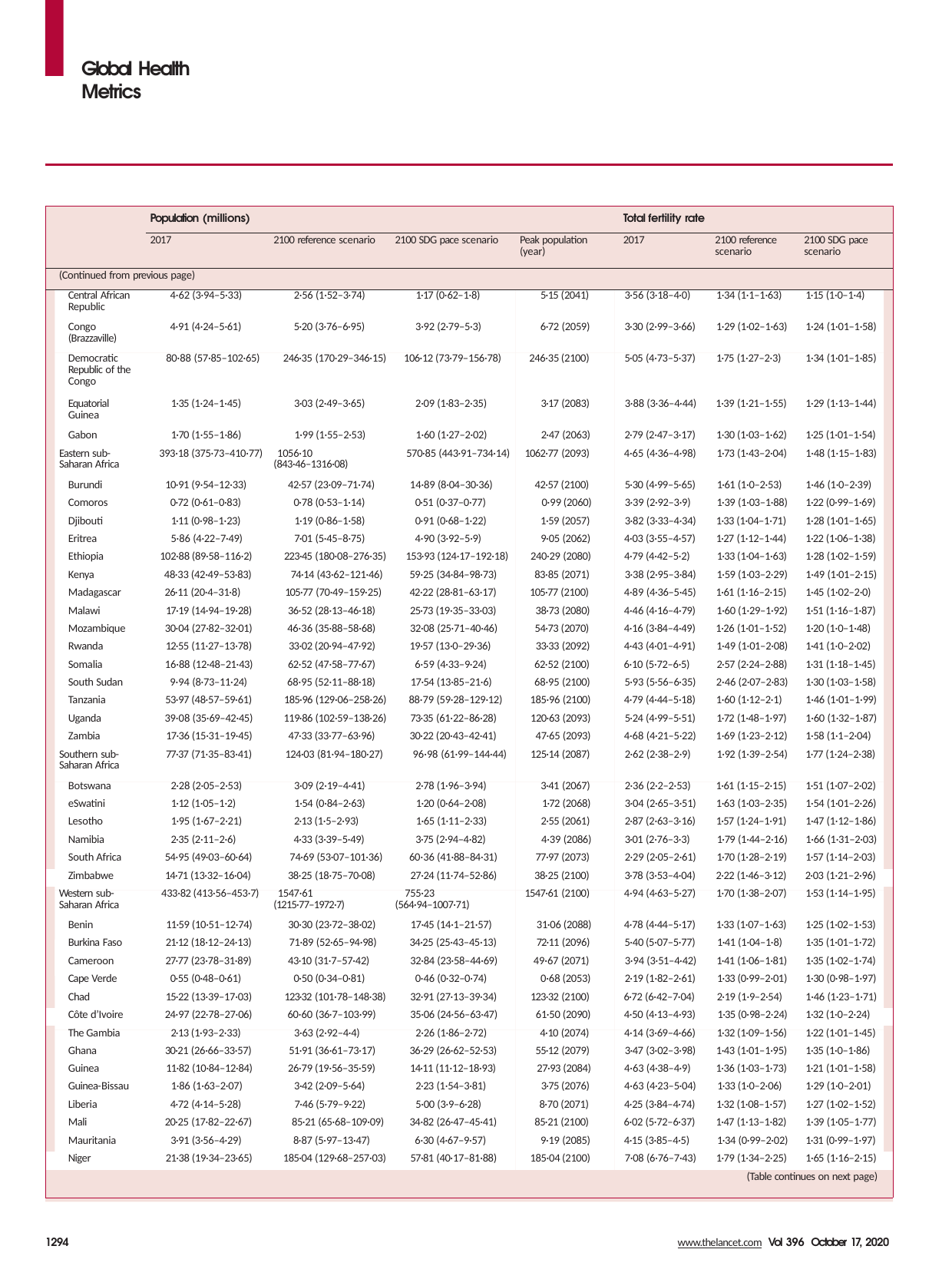

Global Health Metrics

|  | Population (millions) |  |  |  | Total fertility rate |  |  |
| --- | --- | --- | --- | --- | --- | --- | --- |
|  | 2017 | 2100 reference scenario | 2100 SDG pace scenario | Peak population (year) | 2017 | 2100 reference scenario | 2100 SDG pace scenario |
| (Continued from previous page) |  |  |  |  |  |  |  |
| Central African Republic | 4·62 (3·94–5·33) | 2·56 (1·52–3·74) | 1·17 (0·62–1·8) | 5·15 (2041) | 3·56 (3·18–4·0) | 1·34 (1·1–1·63) | 1·15 (1·0–1·4) |
| Congo (Brazzaville) | 4·91 (4·24–5·61) | 5·20 (3·76–6·95) | 3·92 (2·79–5·3) | 6·72 (2059) | 3·30 (2·99–3·66) | 1·29 (1·02–1·63) | 1·24 (1·01–1·58) |
| Democratic Republic of the Congo | 80·88 (57·85–102·65) | 246·35 (170·29–346·15) | 106·12 (73·79–156·78) | 246·35 (2100) | 5·05 (4·73–5·37) | 1·75 (1·27–2·3) | 1·34 (1·01–1·85) |
| Equatorial Guinea | 1·35 (1·24–1·45) | 3·03 (2·49–3·65) | 2·09 (1·83–2·35) | 3·17 (2083) | 3·88 (3·36–4·44) | 1·39 (1·21–1·55) | 1·29 (1·13–1·44) |
| Gabon | 1·70 (1·55–1·86) | 1·99 (1·55–2·53) | 1·60 (1·27–2·02) | 2·47 (2063) | 2·79 (2·47–3·17) | 1·30 (1·03–1·62) | 1·25 (1·01–1·54) |
| Eastern sub- Saharan Africa | 393·18 (375·73–410·77) | 1056·10 (843·46–1316·08) | 570·85 (443·91–734·14) | 1062·77 (2093) | 4·65 (4·36–4·98) | 1·73 (1·43–2·04) | 1·48 (1·15–1·83) |
| Burundi | 10·91 (9·54–12·33) | 42·57 (23·09–71·74) | 14·89 (8·04–30·36) | 42·57 (2100) | 5·30 (4·99–5·65) | 1·61 (1·0–2·53) | 1·46 (1·0–2·39) |
| Comoros | 0·72 (0·61–0·83) | 0·78 (0·53–1·14) | 0·51 (0·37–0·77) | 0·99 (2060) | 3·39 (2·92–3·9) | 1·39 (1·03–1·88) | 1·22 (0·99–1·69) |
| Djibouti | 1·11 (0·98–1·23) | 1·19 (0·86–1·58) | 0·91 (0·68–1·22) | 1·59 (2057) | 3·82 (3·33–4·34) | 1·33 (1·04–1·71) | 1·28 (1·01–1·65) |
| Eritrea | 5·86 (4·22–7·49) | 7·01 (5·45–8·75) | 4·90 (3·92–5·9) | 9·05 (2062) | 4·03 (3·55–4·57) | 1·27 (1·12–1·44) | 1·22 (1·06–1·38) |
| Ethiopia | 102·88 (89·58–116·2) | 223·45 (180·08–276·35) | 153·93 (124·17–192·18) | 240·29 (2080) | 4·79 (4·42–5·2) | 1·33 (1·04–1·63) | 1·28 (1·02–1·59) |
| Kenya | 48·33 (42·49–53·83) | 74·14 (43·62–121·46) | 59·25 (34·84–98·73) | 83·85 (2071) | 3·38 (2·95–3·84) | 1·59 (1·03–2·29) | 1·49 (1·01–2·15) |
| Madagascar | 26·11 (20·4–31·8) | 105·77 (70·49–159·25) | 42·22 (28·81–63·17) | 105·77 (2100) | 4·89 (4·36–5·45) | 1·61 (1·16–2·15) | 1·45 (1·02–2·0) |
| Malawi | 17·19 (14·94–19·28) | 36·52 (28·13–46·18) | 25·73 (19·35–33·03) | 38·73 (2080) | 4·46 (4·16–4·79) | 1·60 (1·29–1·92) | 1·51 (1·16–1·87) |
| Mozambique | 30·04 (27·82–32·01) | 46·36 (35·88–58·68) | 32·08 (25·71–40·46) | 54·73 (2070) | 4·16 (3·84–4·49) | 1·26 (1·01–1·52) | 1·20 (1·0–1·48) |
| Rwanda | 12·55 (11·27–13·78) | 33·02 (20·94–47·92) | 19·57 (13·0–29·36) | 33·33 (2092) | 4·43 (4·01–4·91) | 1·49 (1·01–2·08) | 1·41 (1·0–2·02) |
| Somalia | 16·88 (12·48–21·43) | 62·52 (47·58–77·67) | 6·59 (4·33–9·24) | 62·52 (2100) | 6·10 (5·72–6·5) | 2·57 (2·24–2·88) | 1·31 (1·18–1·45) |
| South Sudan | 9·94 (8·73–11·24) | 68·95 (52·11–88·18) | 17·54 (13·85–21·6) | 68·95 (2100) | 5·93 (5·56–6·35) | 2·46 (2·07–2·83) | 1·30 (1·03–1·58) |
| Tanzania | 53·97 (48·57–59·61) | 185·96 (129·06–258·26) | 88·79 (59·28–129·12) | 185·96 (2100) | 4·79 (4·44–5·18) | 1·60 (1·12–2·1) | 1·46 (1·01–1·99) |
| Uganda | 39·08 (35·69–42·45) | 119·86 (102·59–138·26) | 73·35 (61·22–86·28) | 120·63 (2093) | 5·24 (4·99–5·51) | 1·72 (1·48–1·97) | 1·60 (1·32–1·87) |
| Zambia | 17·36 (15·31–19·45) | 47·33 (33·77–63·96) | 30·22 (20·43–42·41) | 47·65 (2093) | 4·68 (4·21–5·22) | 1·69 (1·23–2·12) | 1·58 (1·1–2·04) |
| Southern sub- Saharan Africa | 77·37 (71·35–83·41) | 124·03 (81·94–180·27) | 96·98 (61·99–144·44) | 125·14 (2087) | 2·62 (2·38–2·9) | 1·92 (1·39–2·54) | 1·77 (1·24–2·38) |
| Botswana | 2·28 (2·05–2·53) | 3·09 (2·19–4·41) | 2·78 (1·96–3·94) | 3·41 (2067) | 2·36 (2·2–2·53) | 1·61 (1·15–2·15) | 1·51 (1·07–2·02) |
| eSwatini | 1·12 (1·05–1·2) | 1·54 (0·84–2·63) | 1·20 (0·64–2·08) | 1·72 (2068) | 3·04 (2·65–3·51) | 1·63 (1·03–2·35) | 1·54 (1·01–2·26) |
| Lesotho | 1·95 (1·67–2·21) | 2·13 (1·5–2·93) | 1·65 (1·11–2·33) | 2·55 (2061) | 2·87 (2·63–3·16) | 1·57 (1·24–1·91) | 1·47 (1·12–1·86) |
| Namibia | 2·35 (2·11–2·6) | 4·33 (3·39–5·49) | 3·75 (2·94–4·82) | 4·39 (2086) | 3·01 (2·76–3·3) | 1·79 (1·44–2·16) | 1·66 (1·31–2·03) |
| South Africa | 54·95 (49·03–60·64) | 74·69 (53·07–101·36) | 60·36 (41·88–84·31) | 77·97 (2073) | 2·29 (2·05–2·61) | 1·70 (1·28–2·19) | 1·57 (1·14–2·03) |
| Zimbabwe | 14·71 (13·32–16·04) | 38·25 (18·75–70·08) | 27·24 (11·74–52·86) | 38·25 (2100) | 3·78 (3·53–4·04) | 2·22 (1·46–3·12) | 2·03 (1·21–2·96) |
| Western sub- Saharan Africa | 433·82 (413·56–453·7) | 1547·61 (1215·77–1972·7) | 755·23 (564·94–1007·71) | 1547·61 (2100) | 4·94 (4·63–5·27) | 1·70 (1·38–2·07) | 1·53 (1·14–1·95) |
| Benin | 11·59 (10·51–12·74) | 30·30 (23·72–38·02) | 17·45 (14·1–21·57) | 31·06 (2088) | 4·78 (4·44–5·17) | 1·33 (1·07–1·63) | 1·25 (1·02–1·53) |
| Burkina Faso | 21·12 (18·12–24·13) | 71·89 (52·65–94·98) | 34·25 (25·43–45·13) | 72·11 (2096) | 5·40 (5·07–5·77) | 1·41 (1·04–1·8) | 1·35 (1·01–1·72) |
| Cameroon | 27·77 (23·78–31·89) | 43·10 (31·7–57·42) | 32·84 (23·58–44·69) | 49·67 (2071) | 3·94 (3·51–4·42) | 1·41 (1·06–1·81) | 1·35 (1·02–1·74) |
| Cape Verde | 0·55 (0·48–0·61) | 0·50 (0·34–0·81) | 0·46 (0·32–0·74) | 0·68 (2053) | 2·19 (1·82–2·61) | 1·33 (0·99–2·01) | 1·30 (0·98–1·97) |
| Chad | 15·22 (13·39–17·03) | 123·32 (101·78–148·38) | 32·91 (27·13–39·34) | 123·32 (2100) | 6·72 (6·42–7·04) | 2·19 (1·9–2·54) | 1·46 (1·23–1·71) |
| Côte d’Ivoire | 24·97 (22·78–27·06) | 60·60 (36·7–103·99) | 35·06 (24·56–63·47) | 61·50 (2090) | 4·50 (4·13–4·93) | 1·35 (0·98–2·24) | 1·32 (1·0–2·24) |
| The Gambia | 2·13 (1·93–2·33) | 3·63 (2·92–4·4) | 2·26 (1·86–2·72) | 4·10 (2074) | 4·14 (3·69–4·66) | 1·32 (1·09–1·56) | 1·22 (1·01–1·45) |
| Ghana | 30·21 (26·66–33·57) | 51·91 (36·61–73·17) | 36·29 (26·62–52·53) | 55·12 (2079) | 3·47 (3·02–3·98) | 1·43 (1·01–1·95) | 1·35 (1·0–1·86) |
| Guinea | 11·82 (10·84–12·84) | 26·79 (19·56–35·59) | 14·11 (11·12–18·93) | 27·93 (2084) | 4·63 (4·38–4·9) | 1·36 (1·03–1·73) | 1·21 (1·01–1·58) |
| Guinea-Bissau | 1·86 (1·63–2·07) | 3·42 (2·09–5·64) | 2·23 (1·54–3·81) | 3·75 (2076) | 4·63 (4·23–5·04) | 1·33 (1·0–2·06) | 1·29 (1·0–2·01) |
| Liberia | 4·72 (4·14–5·28) | 7·46 (5·79–9·22) | 5·00 (3·9–6·28) | 8·70 (2071) | 4·25 (3·84–4·74) | 1·32 (1·08–1·57) | 1·27 (1·02–1·52) |
| Mali | 20·25 (17·82–22·67) | 85·21 (65·68–109·09) | 34·82 (26·47–45·41) | 85·21 (2100) | 6·02 (5·72–6·37) | 1·47 (1·13–1·82) | 1·39 (1·05–1·77) |
| Mauritania | 3·91 (3·56–4·29) | 8·87 (5·97–13·47) | 6·30 (4·67–9·57) | 9·19 (2085) | 4·15 (3·85–4·5) | 1·34 (0·99–2·02) | 1·31 (0·99–1·97) |
| Niger | 21·38 (19·34–23·65) | 185·04 (129·68–257·03) | 57·81 (40·17–81·88) | 185·04 (2100) | 7·08 (6·76–7·43) | 1·79 (1·34–2·25) | 1·65 (1·16–2·15) |
|  |  |  |  |  |  | (Table continues on next page) |  |

1294
www.thelancet.com Vol 396 October 17, 2020